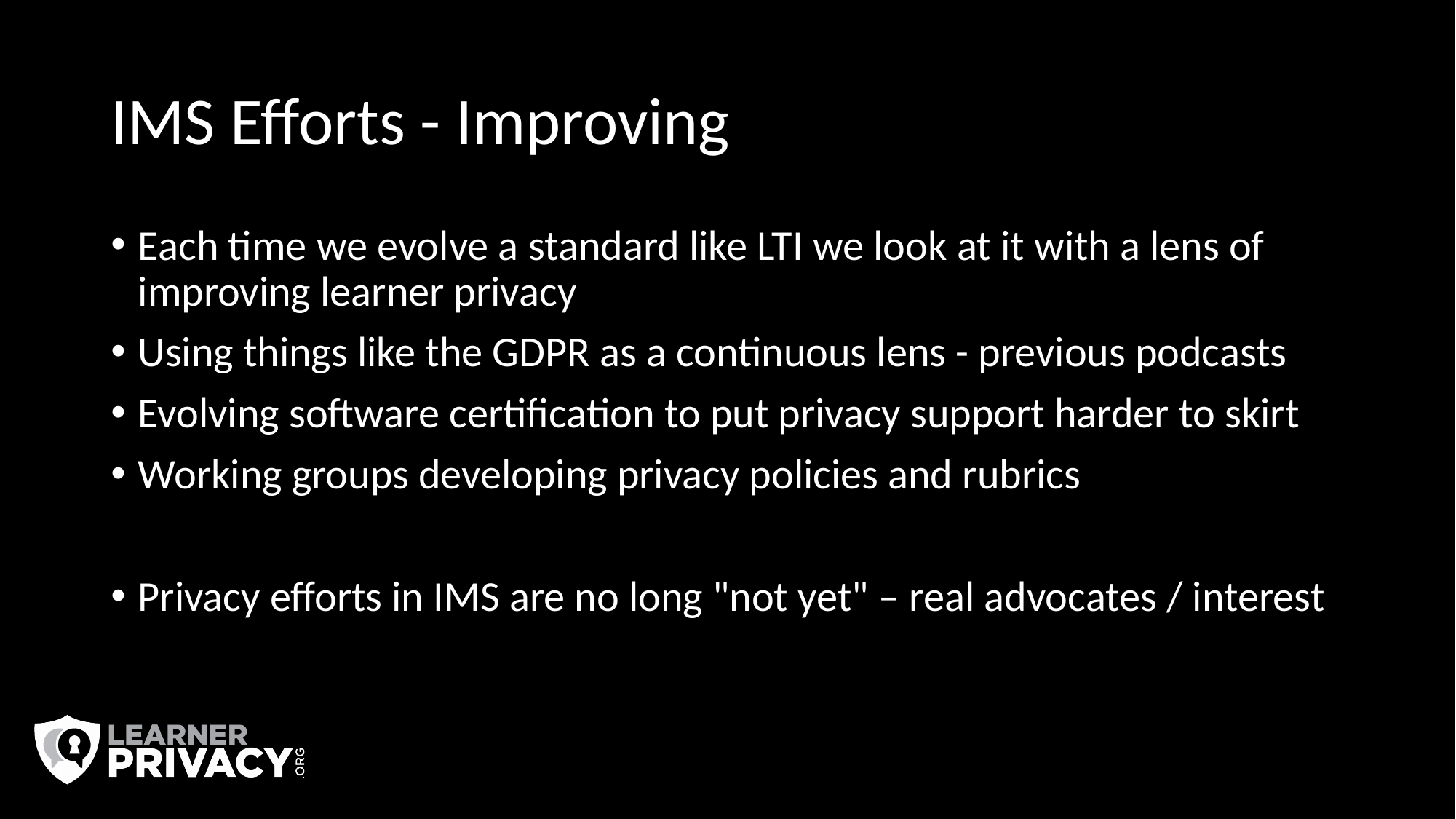

# IMS Efforts - Improving
Each time we evolve a standard like LTI we look at it with a lens of improving learner privacy
Using things like the GDPR as a continuous lens - previous podcasts
Evolving software certification to put privacy support harder to skirt
Working groups developing privacy policies and rubrics

Privacy efforts in IMS are no long "not yet" – real advocates / interest